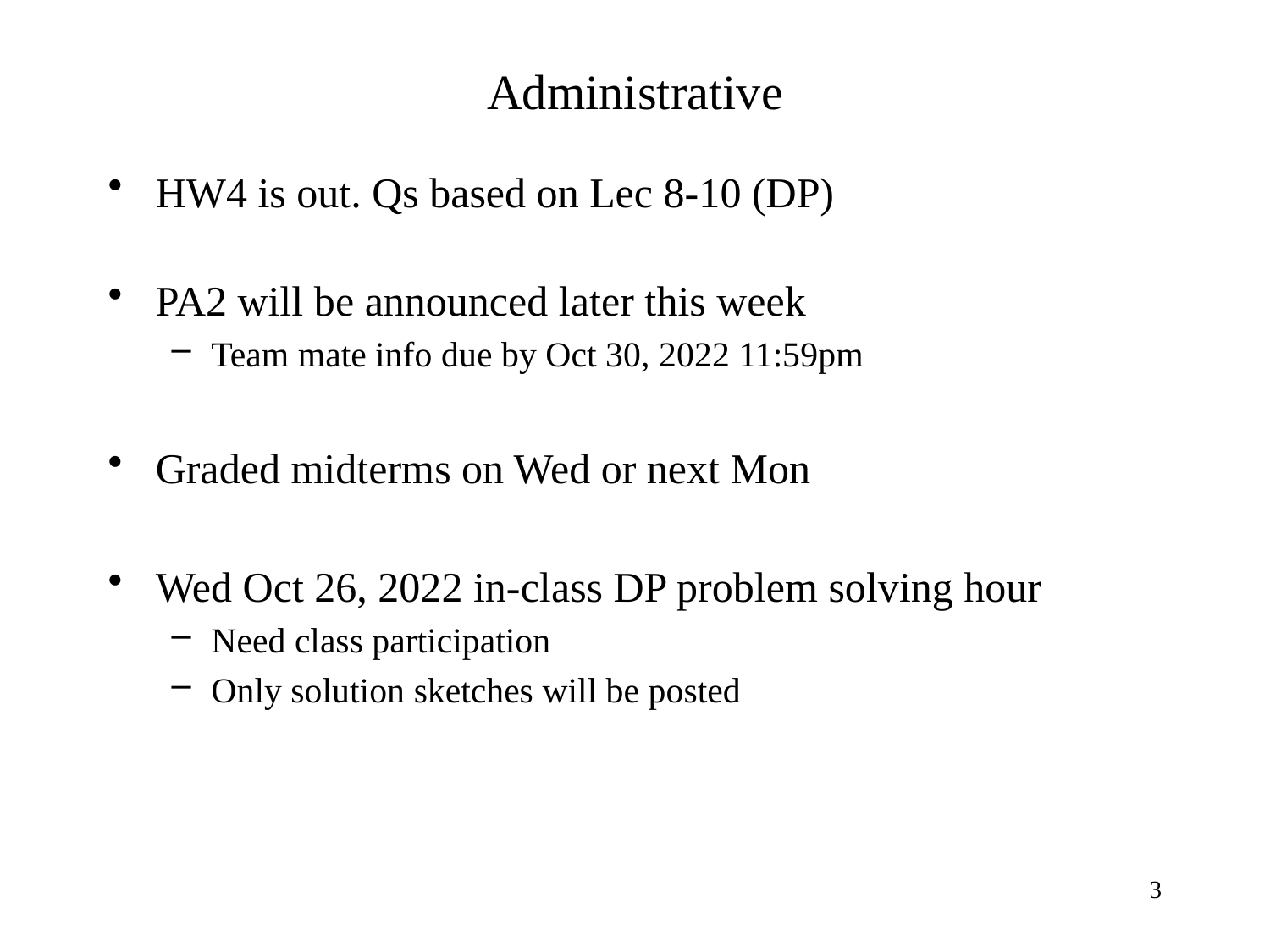

# Administrative
HW4 is out. Qs based on Lec 8-10 (DP)

PA2 will be announced later this week
Team mate info due by Oct 30, 2022 11:59pm

Graded midterms on Wed or next Mon

Wed Oct 26, 2022 in-class DP problem solving hour
Need class participation
Only solution sketches will be posted

3